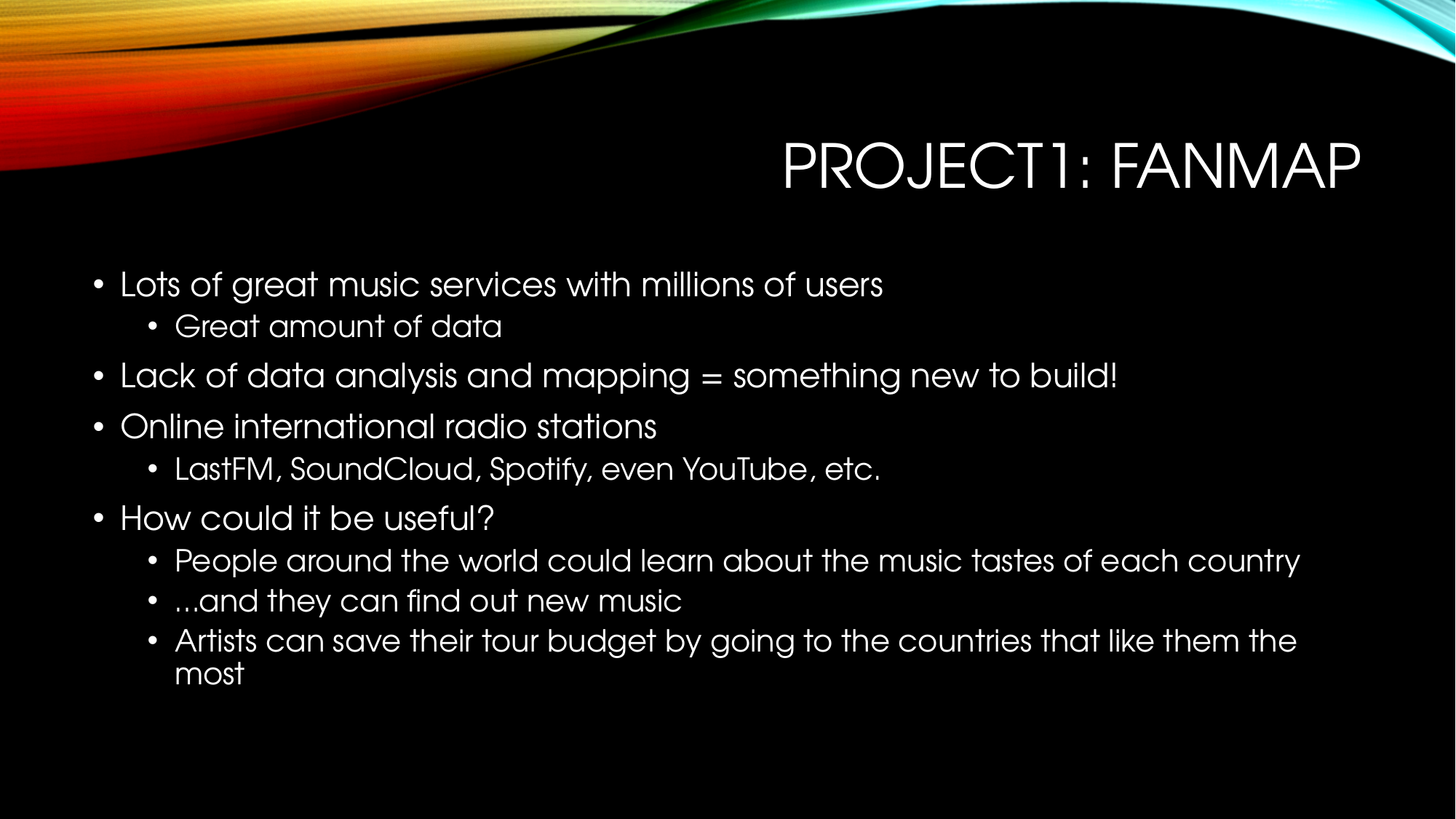

# Project1: Fanmap
Lots of great music services with millions of users
Great amount of data
Lack of data analysis and mapping = something new to build!
Online international radio stations
LastFM, SoundCloud, Spotify, even YouTube, etc.
How could it be useful?
People around the world could learn about the music tastes of each country
…and they can find out new music
Artists can save their tour budget by going to the countries that like them the most